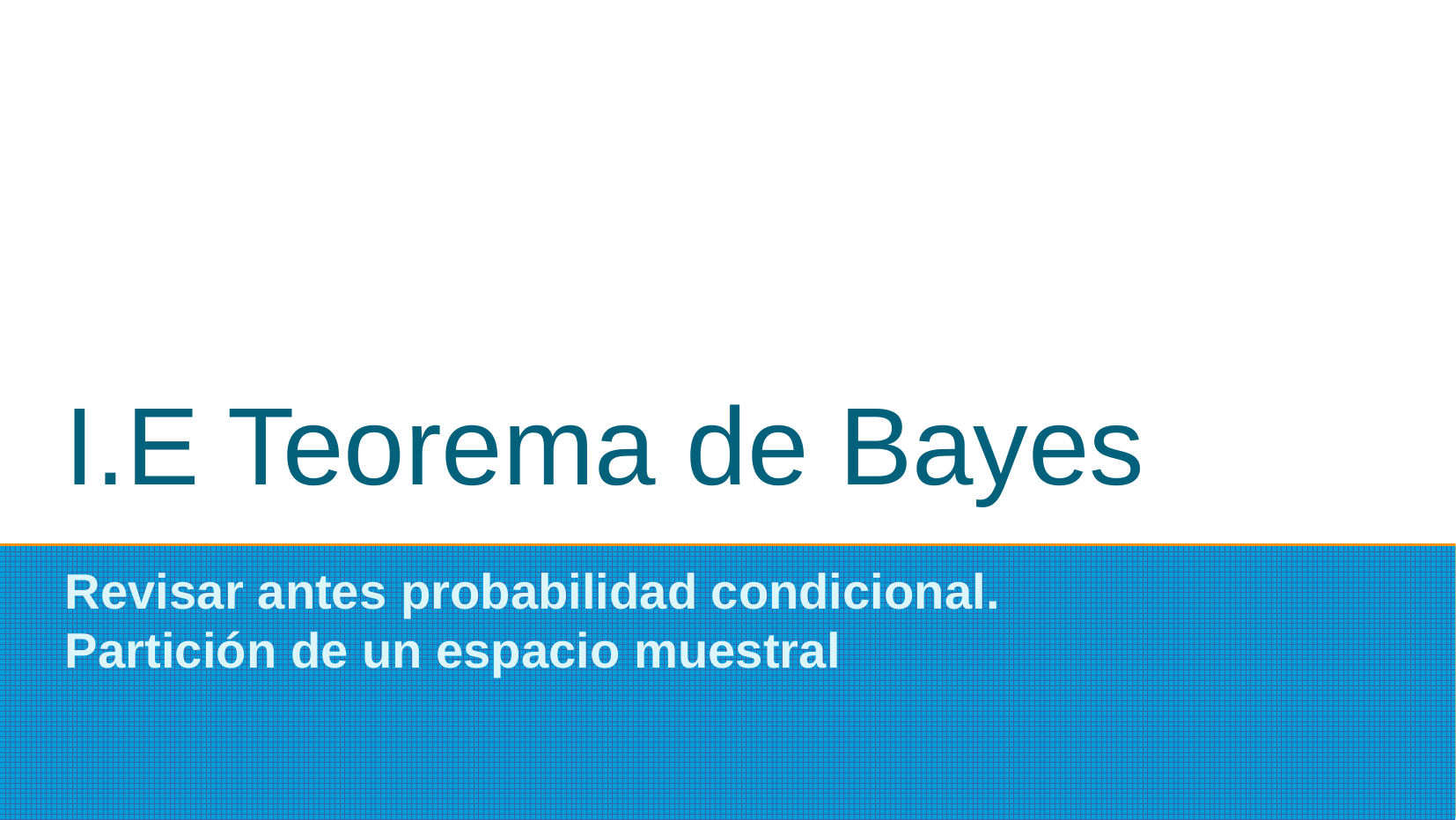

I.E Teorema de Bayes
Revisar antes probabilidad condicional.
Partición de un espacio muestral